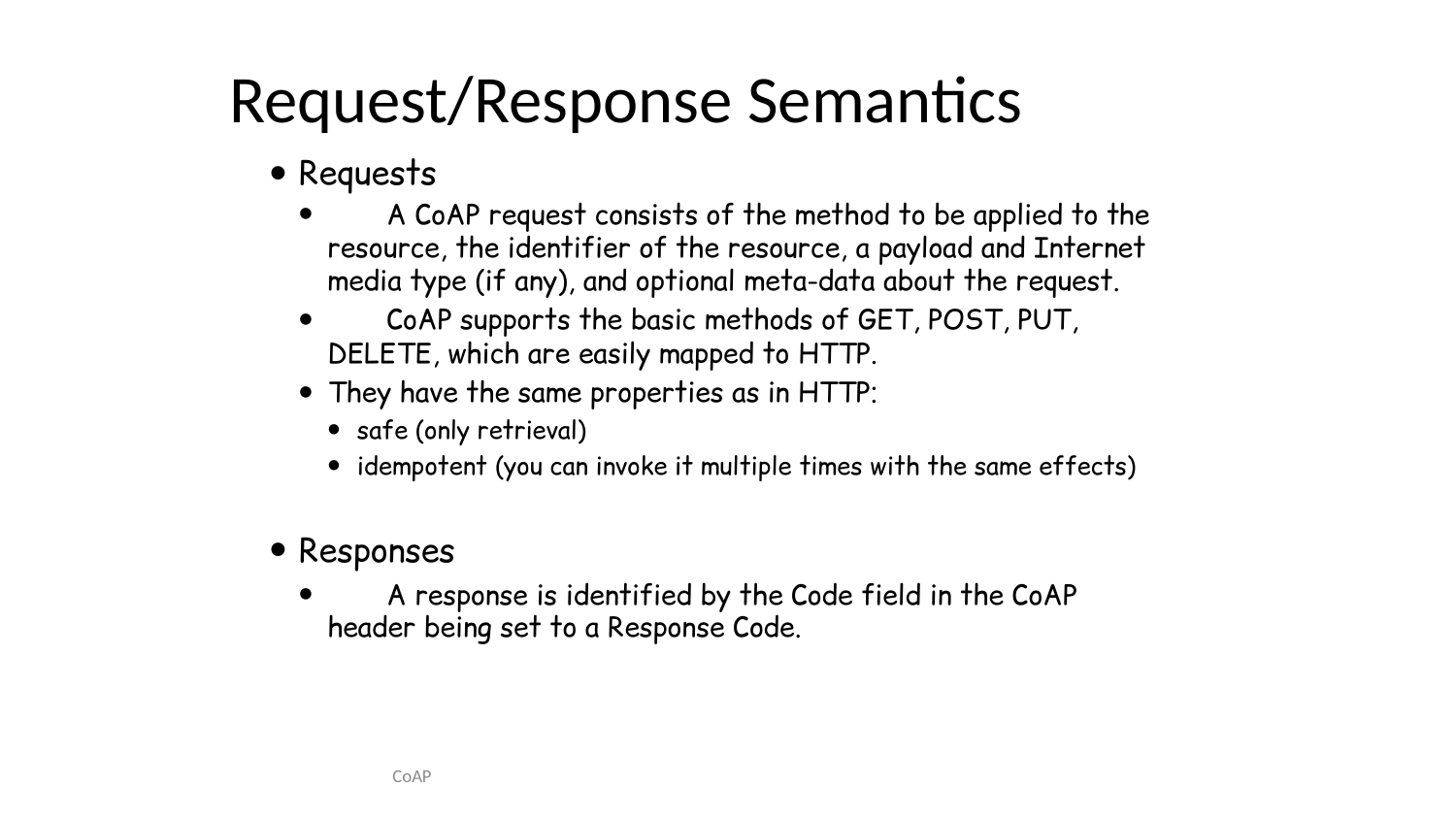

# Request/Response Semantics
Requests
	A CoAP request consists of the method to be applied to the resource, the identifier of the resource, a payload and Internet media type (if any), and optional meta-data about the request.
	CoAP supports the basic methods of GET, POST, PUT, DELETE, which are easily mapped to HTTP.
They have the same properties as in HTTP:
safe (only retrieval)
idempotent (you can invoke it multiple times with the same effects)

Responses
	A response is identified by the Code field in the CoAP header being set to a Response Code.
CoAP